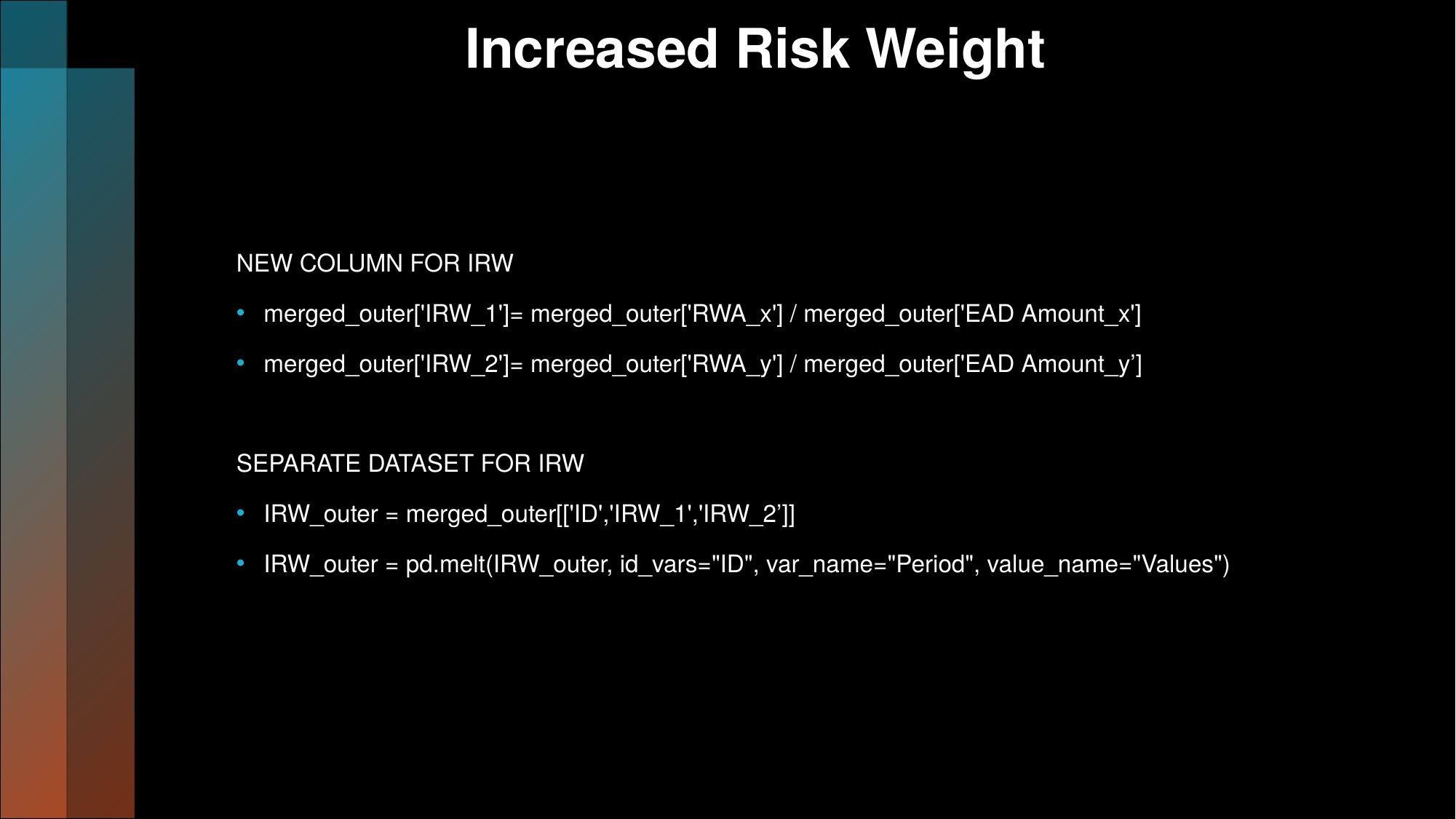

# Increased Risk Weight
NEW COLUMN FOR IRW
merged_outer['IRW_1']= merged_outer['RWA_x'] / merged_outer['EAD Amount_x']
merged_outer['IRW_2']= merged_outer['RWA_y'] / merged_outer['EAD Amount_y’]

SEPARATE DATASET FOR IRW
IRW_outer = merged_outer[['ID','IRW_1','IRW_2’]]
IRW_outer = pd.melt(IRW_outer, id_vars="ID", var_name="Period", value_name="Values")